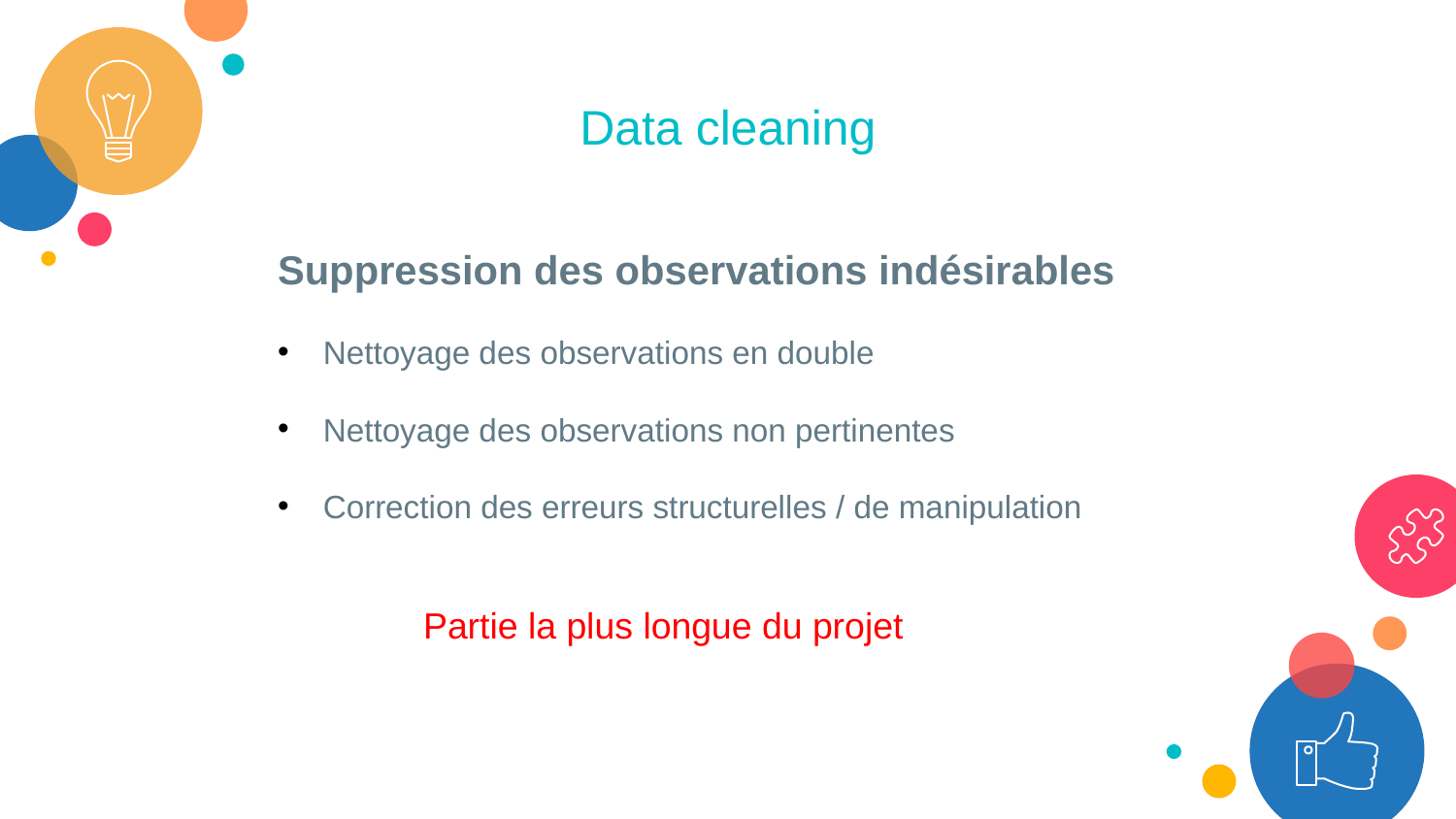

Data cleaning
Suppression des observations indésirables

Nettoyage des observations en double

Nettoyage des observations non pertinentes

Correction des erreurs structurelles / de manipulation

	Partie la plus longue du projet